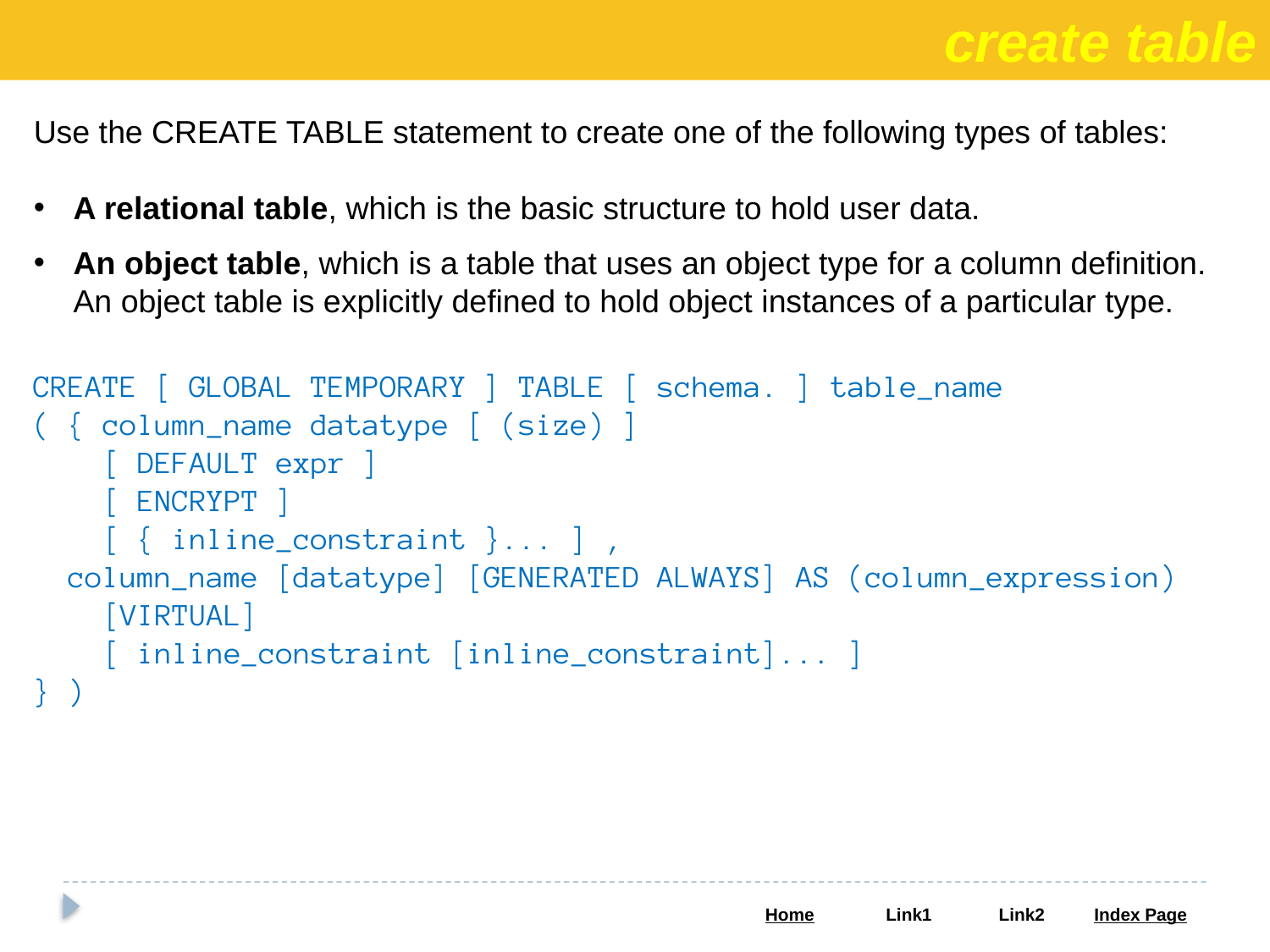

create table
Use the CREATE TABLE statement to create one of the following types of tables:

A relational table, which is the basic structure to hold user data.

An object table, which is a table that uses an object type for a column definition. An object table is explicitly defined to hold object instances of a particular type.
CREATE [ GLOBAL TEMPORARY ] TABLE [ schema. ] table_name
( { column_name datatype [ (size) ]
    [ DEFAULT expr ]
    [ ENCRYPT ]
    [ { inline_constraint }... ] ,
  column_name [datatype] [GENERATED ALWAYS] AS (column_expression)
    [VIRTUAL]
    [ inline_constraint [inline_constraint]... ]
} )